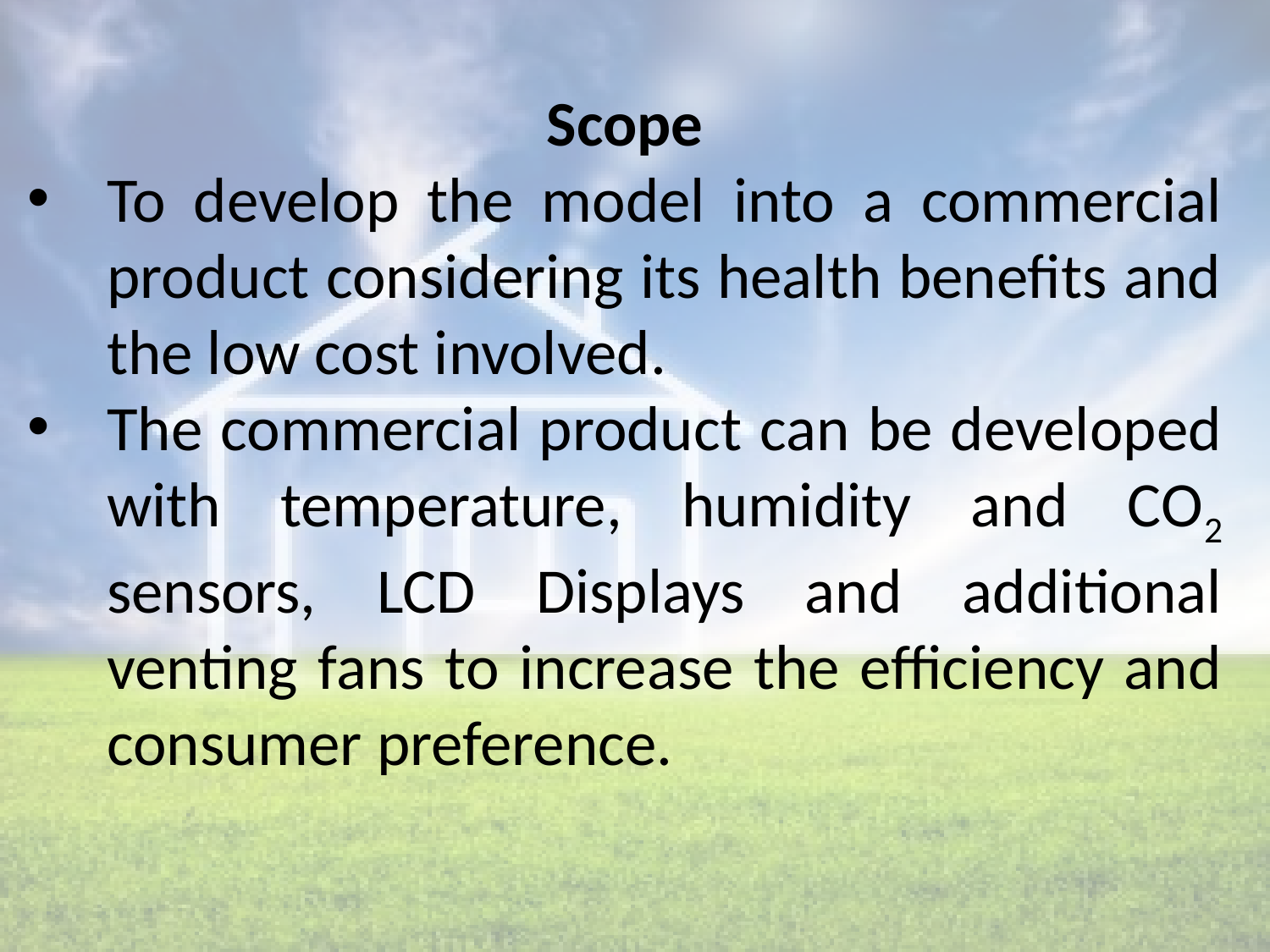

Scope
To develop the model into a commercial product considering its health benefits and the low cost involved.
The commercial product can be developed with temperature, humidity and CO2 sensors, LCD Displays and additional venting fans to increase the efficiency and consumer preference.